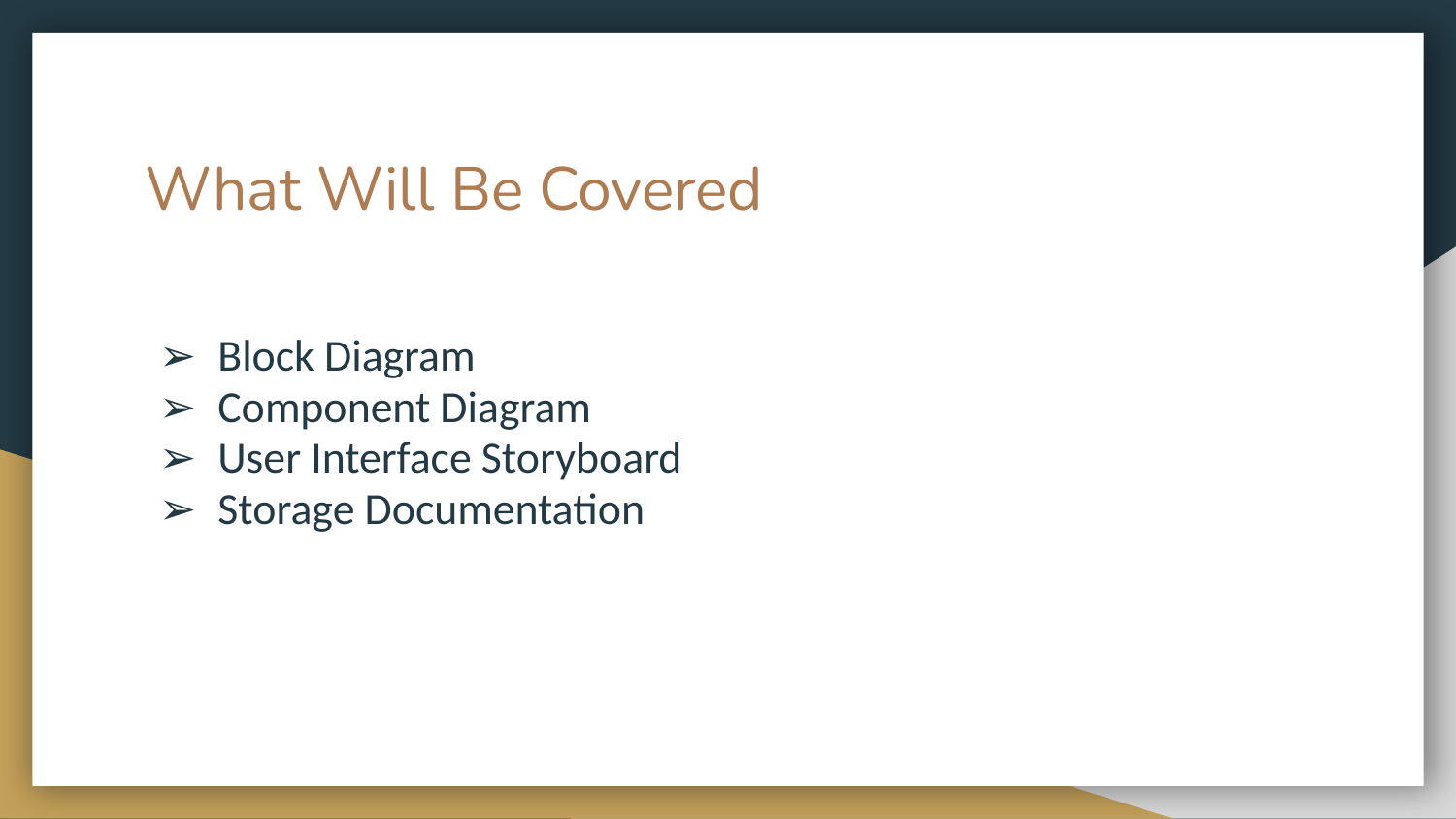

# What Will Be Covered
Block Diagram
Component Diagram
User Interface Storyboard
Storage Documentation